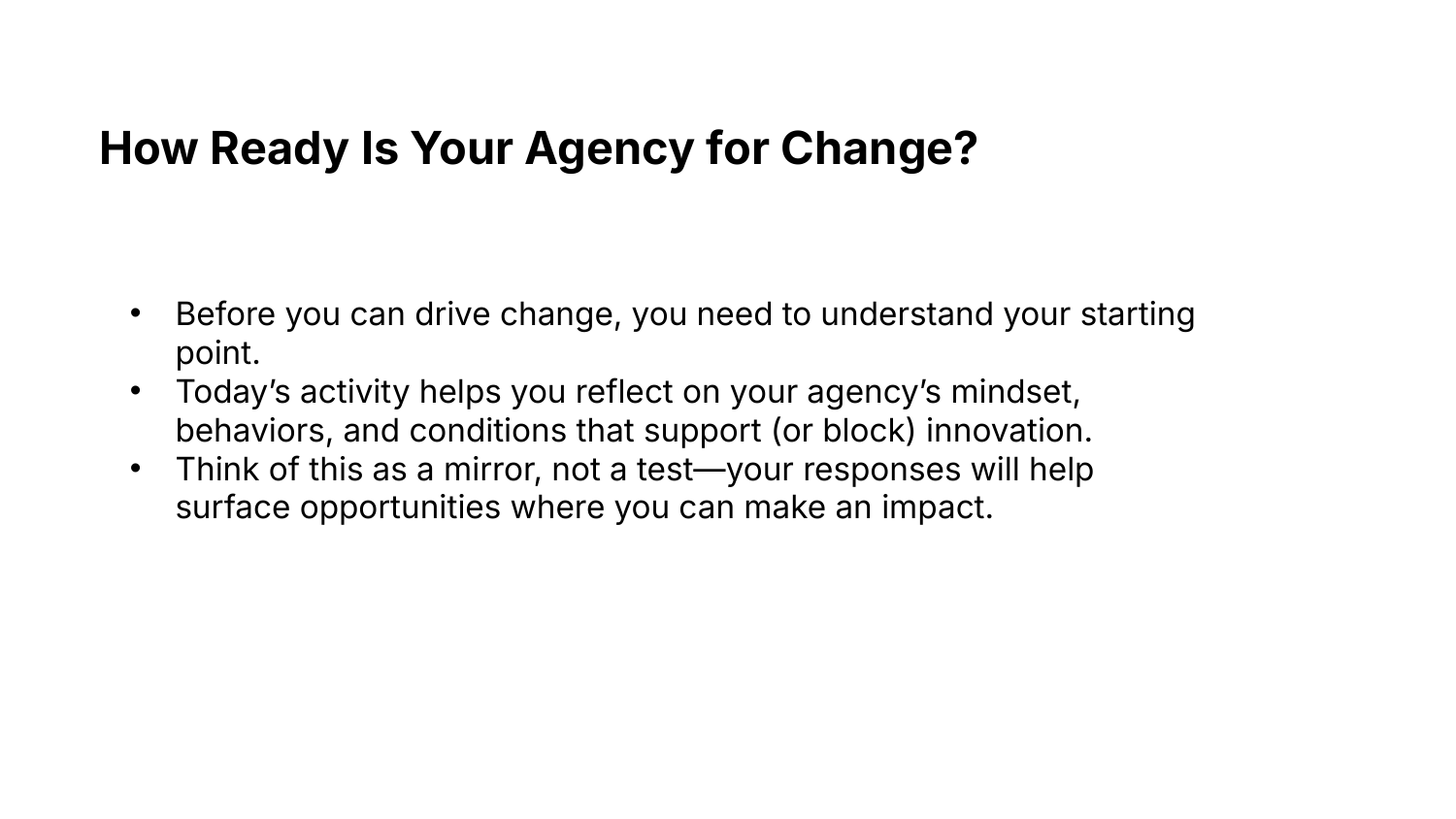

How Ready Is Your Agency for Change?
Before you can drive change, you need to understand your starting point.
Today’s activity helps you reflect on your agency’s mindset, behaviors, and conditions that support (or block) innovation.
Think of this as a mirror, not a test—your responses will help surface opportunities where you can make an impact.